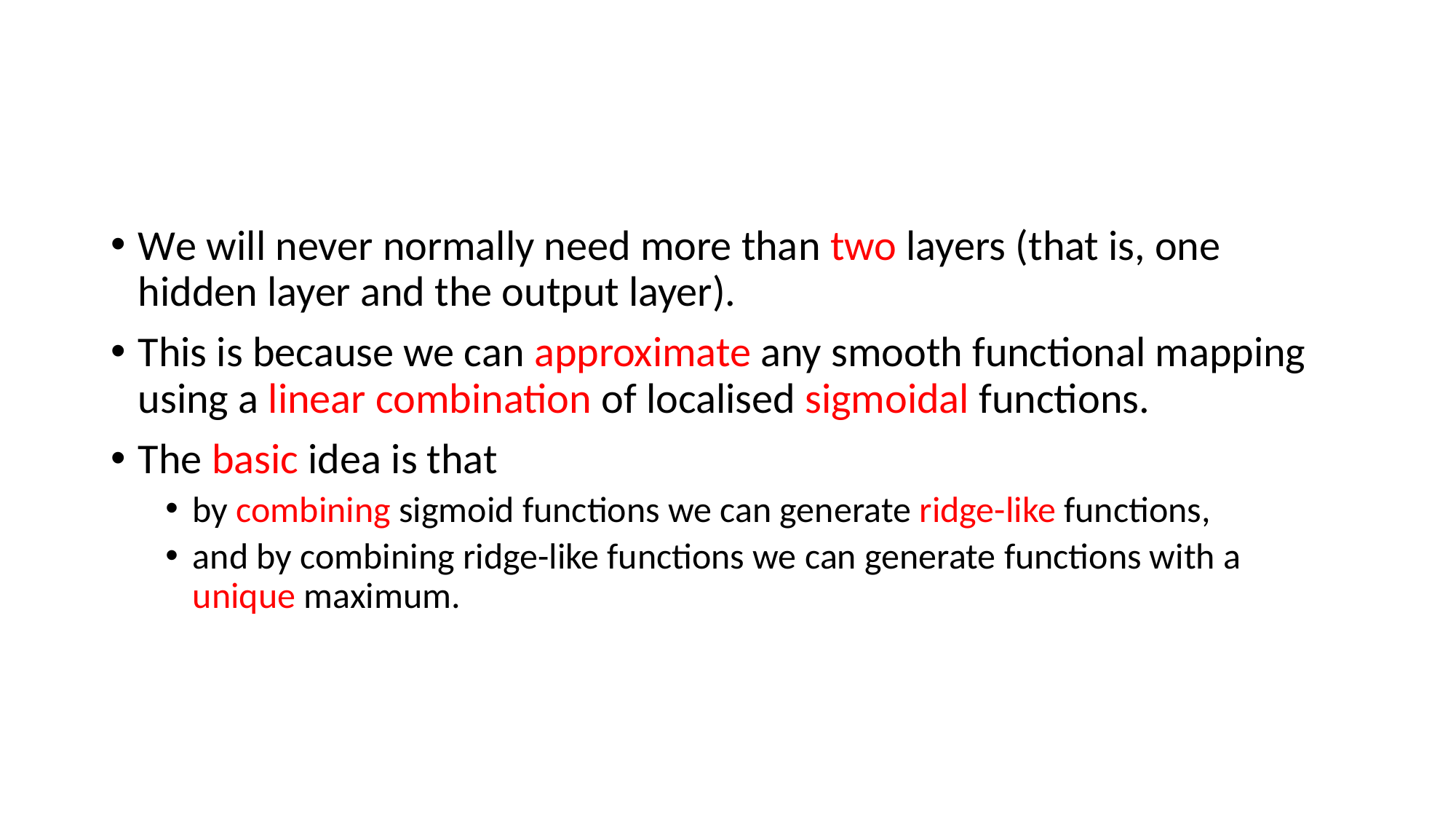

#
We will never normally need more than two layers (that is, one hidden layer and the output layer).
This is because we can approximate any smooth functional mapping using a linear combination of localised sigmoidal functions.
The basic idea is that
by combining sigmoid functions we can generate ridge-like functions,
and by combining ridge-like functions we can generate functions with a unique maximum.